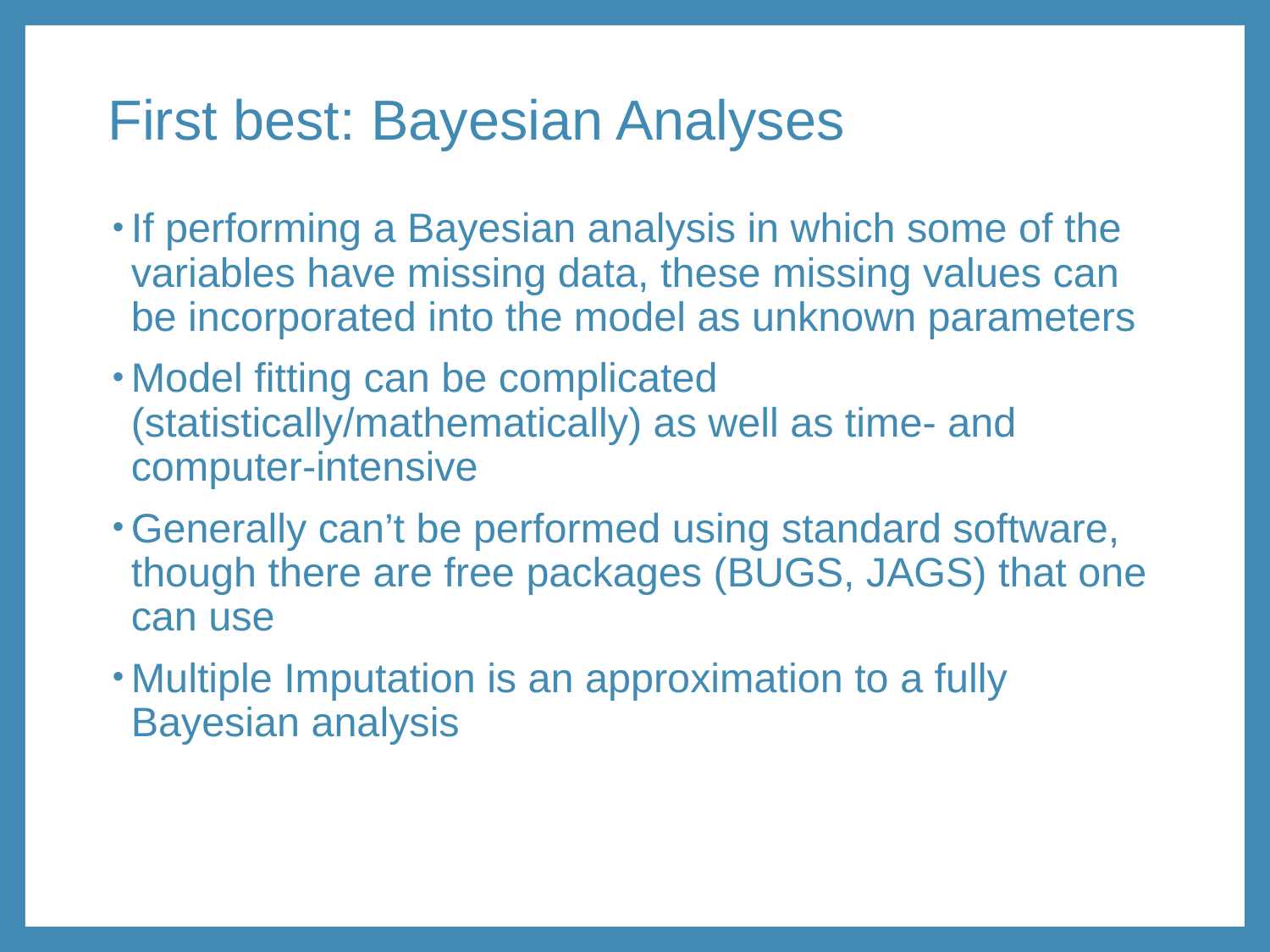

# First best: Bayesian Analyses
If performing a Bayesian analysis in which some of the variables have missing data, these missing values can be incorporated into the model as unknown parameters
Model fitting can be complicated (statistically/mathematically) as well as time- and computer-intensive
Generally can’t be performed using standard software, though there are free packages (BUGS, JAGS) that one can use
Multiple Imputation is an approximation to a fully Bayesian analysis